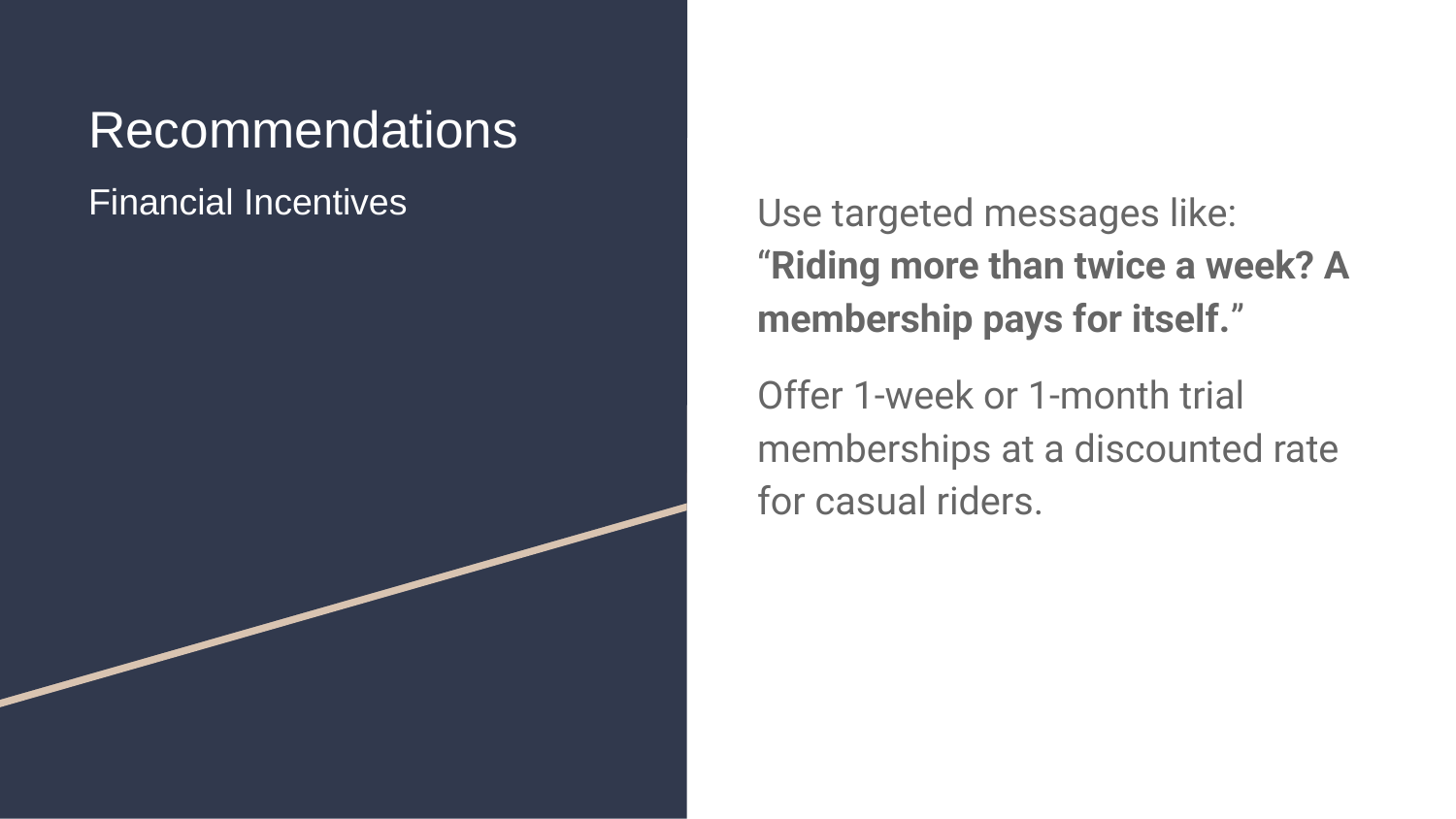

# Recommendations

Financial Incentives
Use targeted messages like: “Riding more than twice a week? A membership pays for itself.”
Offer 1-week or 1-month trial memberships at a discounted rate for casual riders.